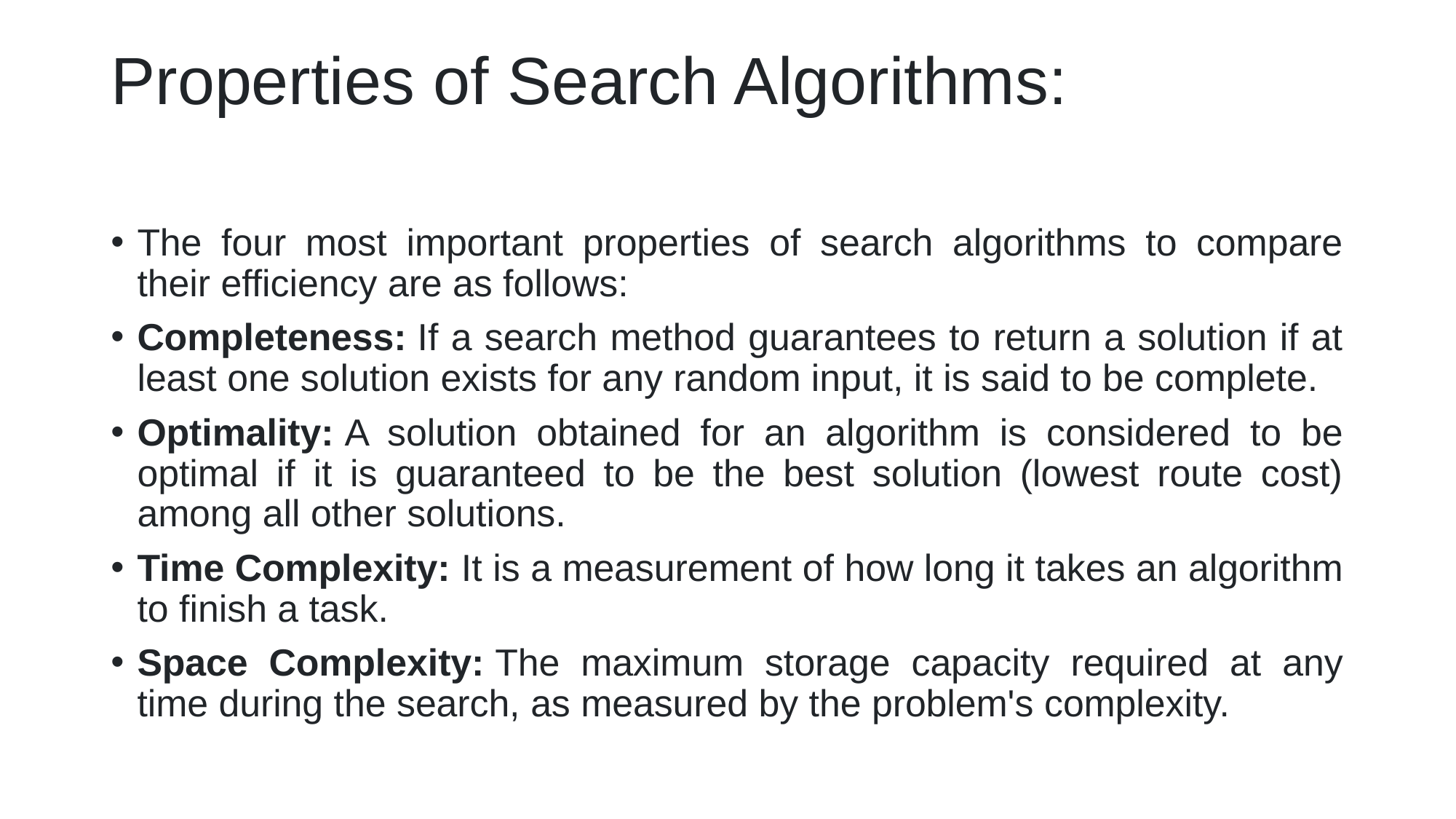

# Properties of Search Algorithms:
The four most important properties of search algorithms to compare their efficiency are as follows:
Completeness: If a search method guarantees to return a solution if at least one solution exists for any random input, it is said to be complete.
Optimality: A solution obtained for an algorithm is considered to be optimal if it is guaranteed to be the best solution (lowest route cost) among all other solutions.
Time Complexity: It is a measurement of how long it takes an algorithm to finish a task.
Space Complexity: The maximum storage capacity required at any time during the search, as measured by the problem's complexity.